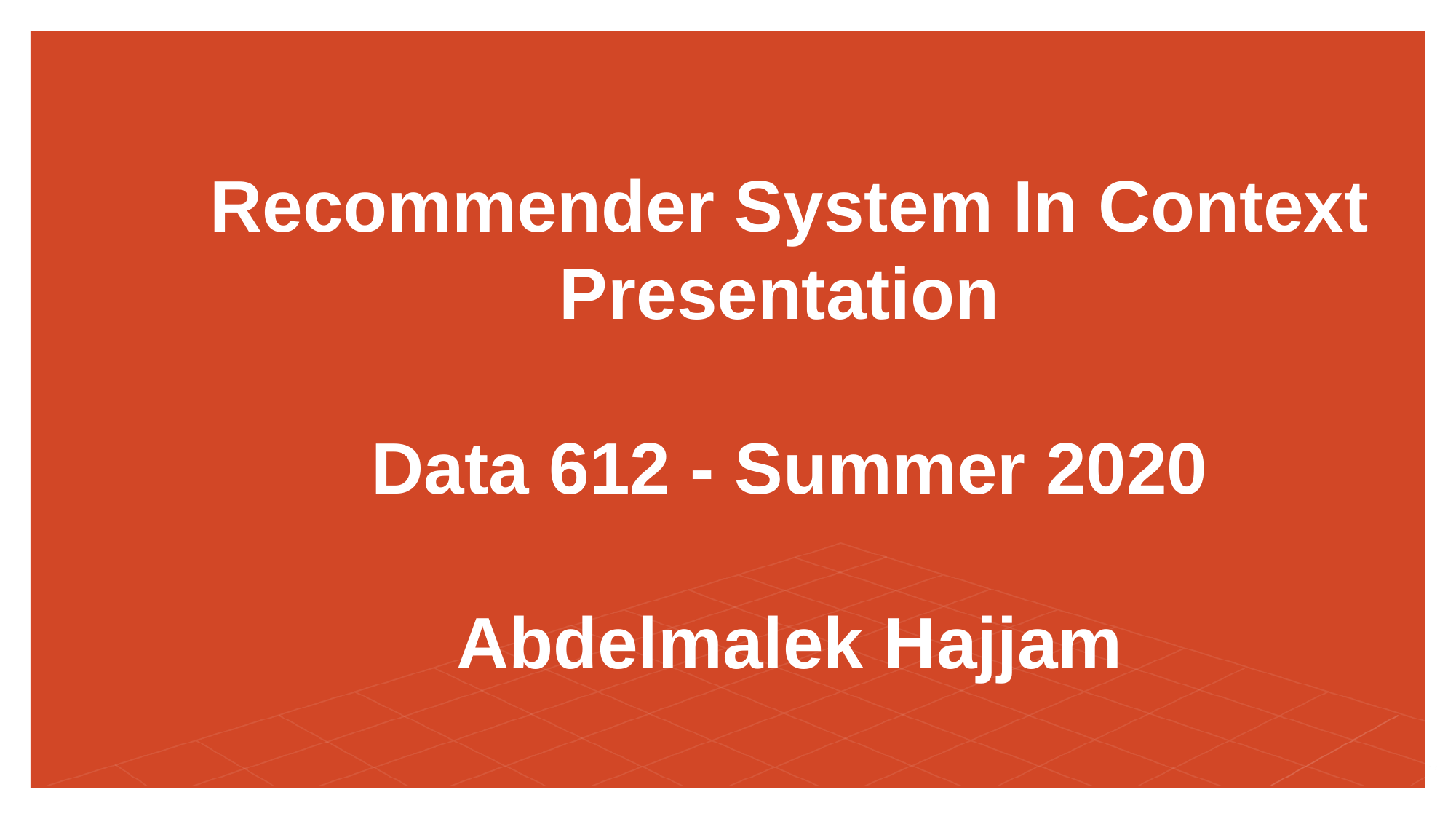

# Recommender System In Context Presentation Data 612 - Summer 2020 Abdelmalek Hajjam